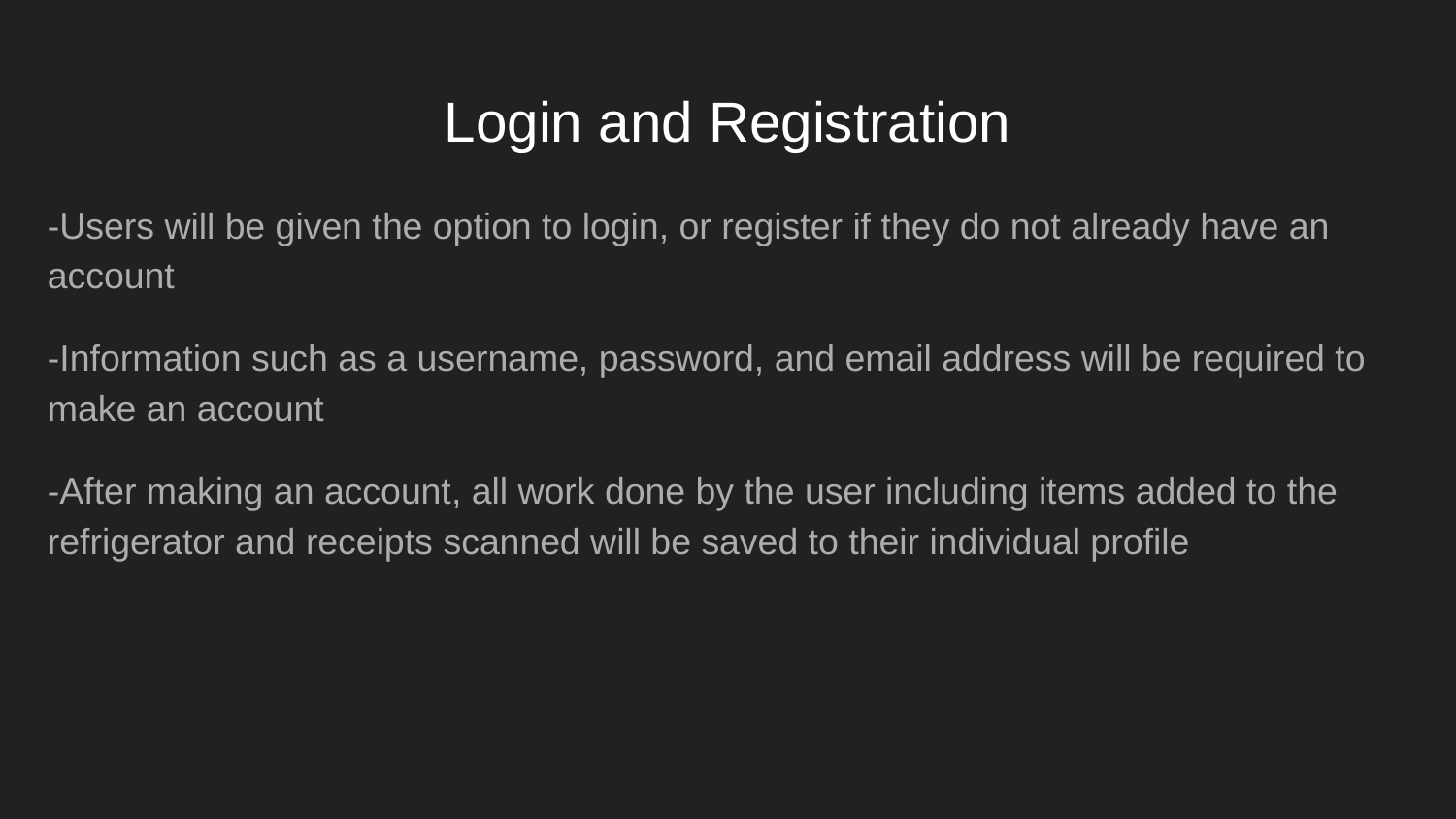

# Login and Registration
-Users will be given the option to login, or register if they do not already have an account
-Information such as a username, password, and email address will be required to make an account
-After making an account, all work done by the user including items added to the refrigerator and receipts scanned will be saved to their individual profile